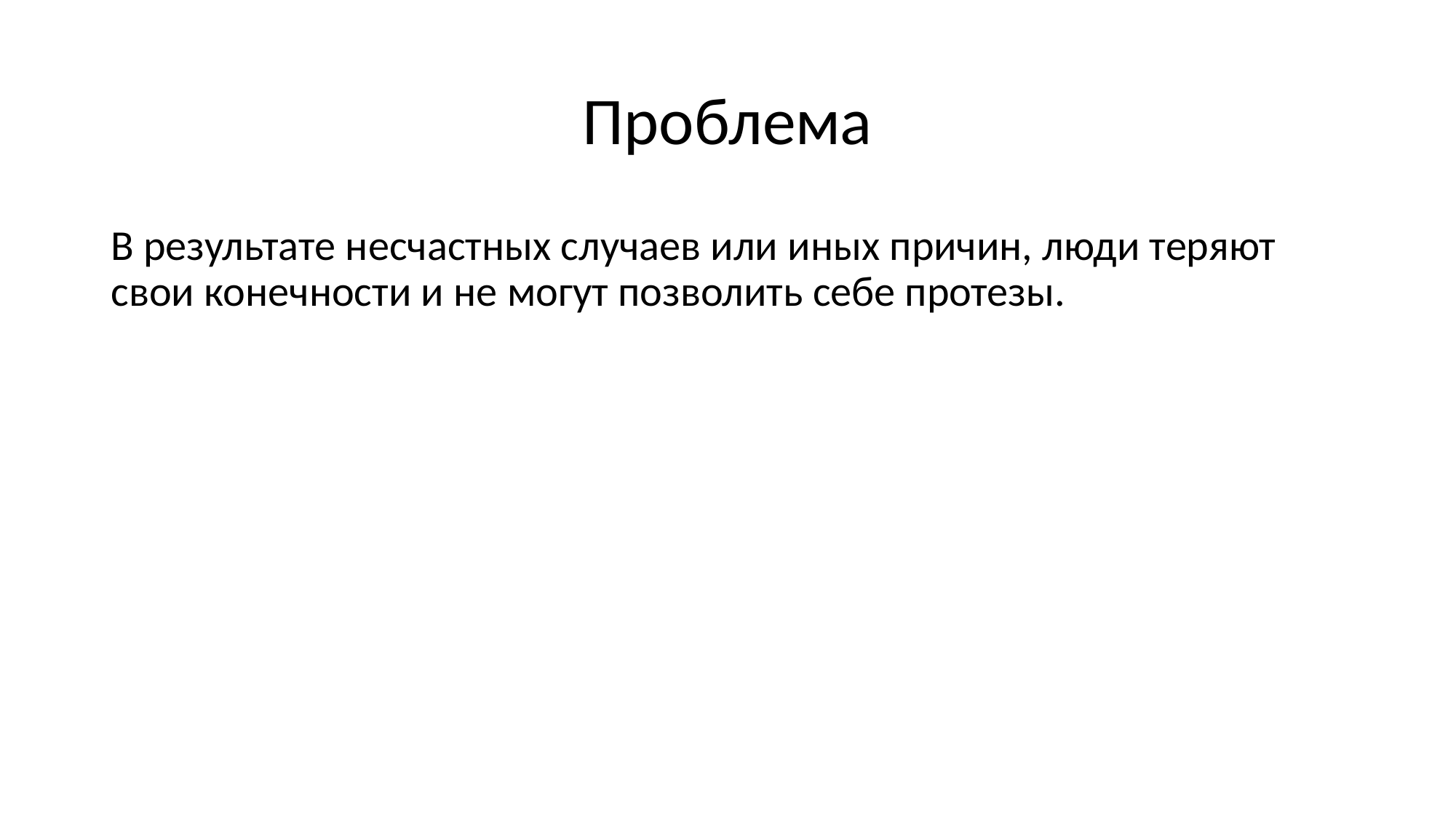

# Проблема
В результате несчастных случаев или иных причин, люди теряют свои конечности и не могут позволить себе протезы.